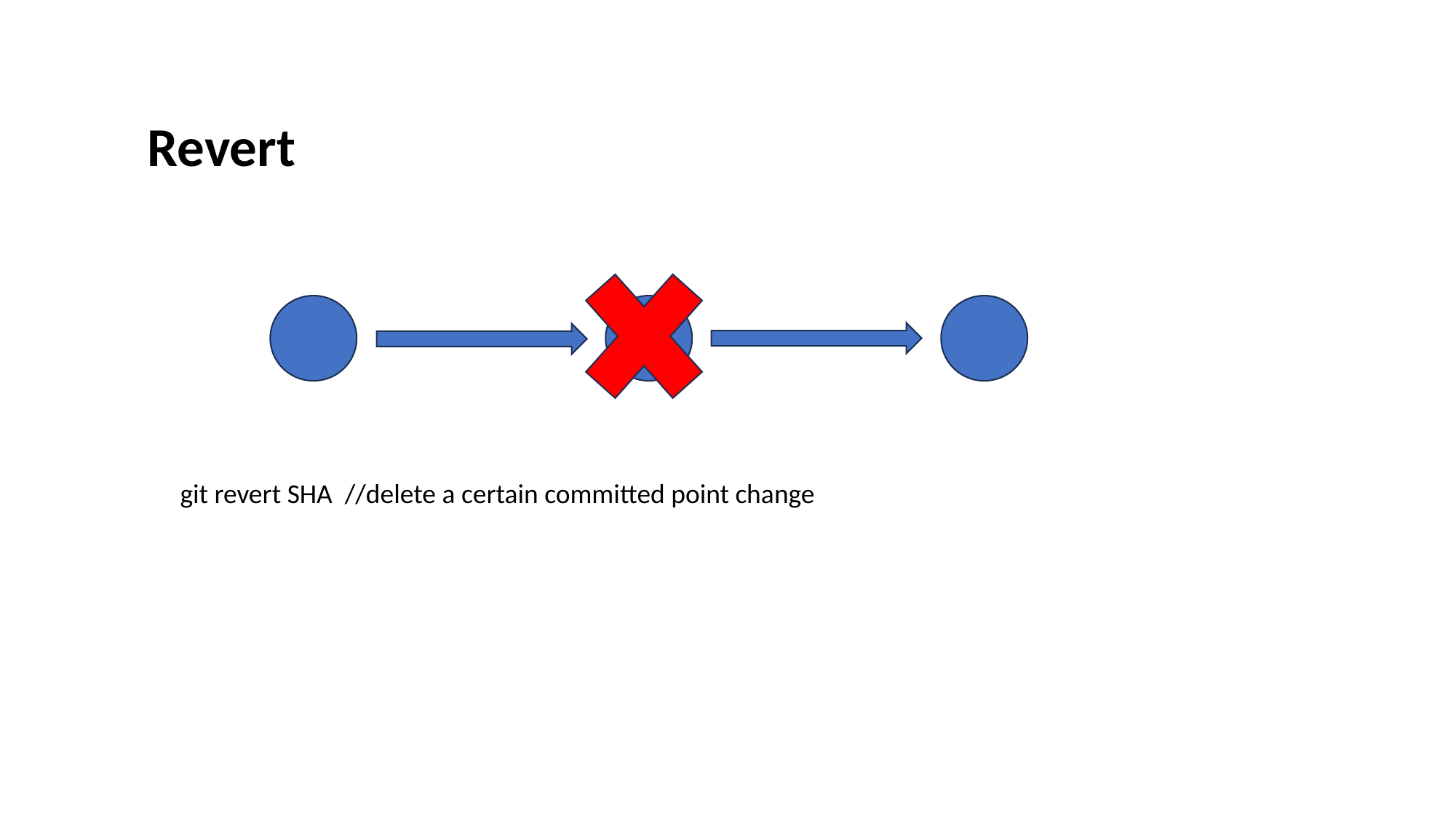

Revert

git revert SHA  //delete a certain committed point change